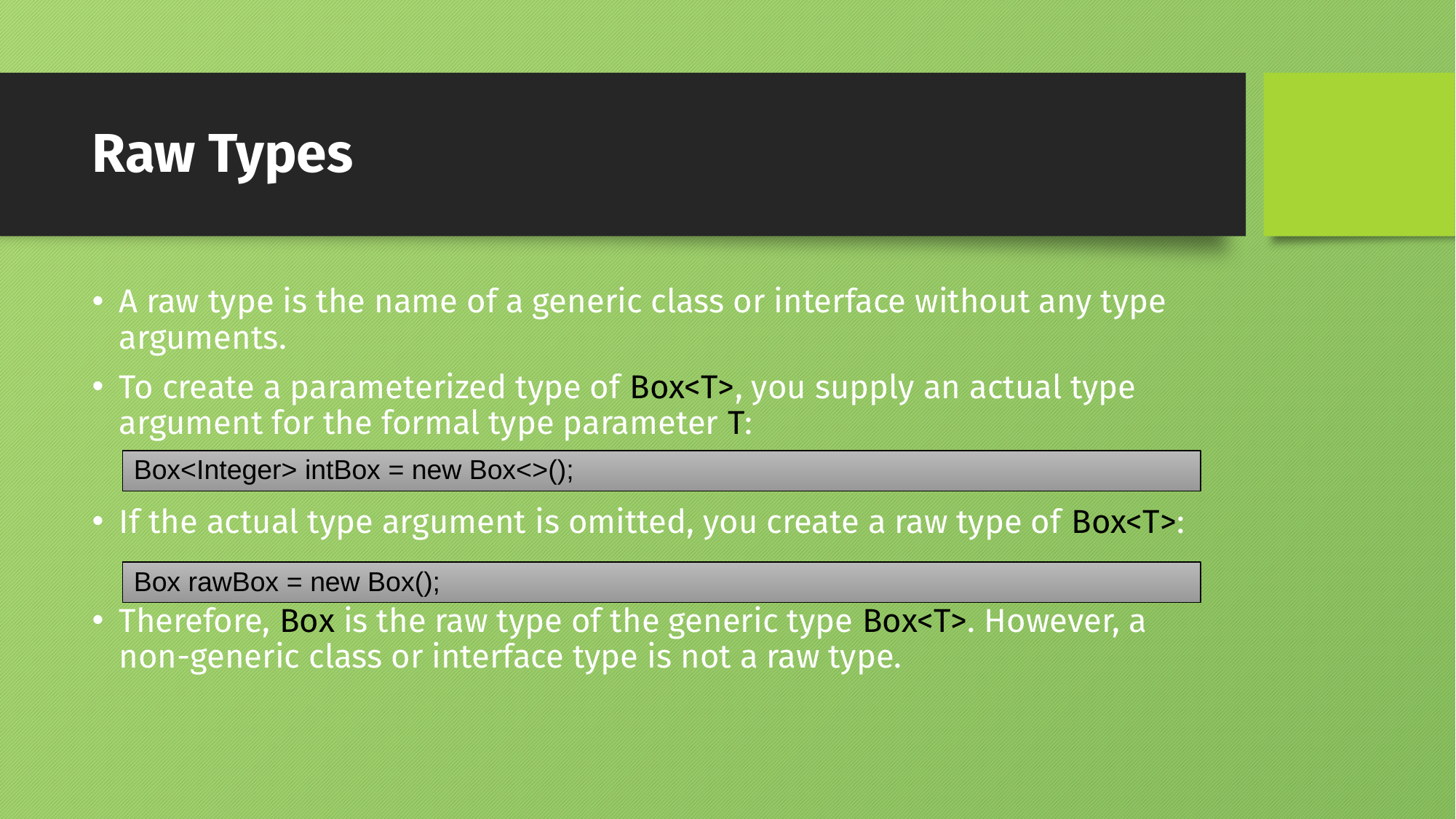

# Raw Types
A raw type is the name of a generic class or interface without any type arguments.
To create a parameterized type of Box<T>, you supply an actual type argument for the formal type parameter T:

If the actual type argument is omitted, you create a raw type of Box<T>:

Therefore, Box is the raw type of the generic type Box<T>. However, a non-generic class or interface type is not a raw type.
Box<Integer> intBox = new Box<>();
Box rawBox = new Box();